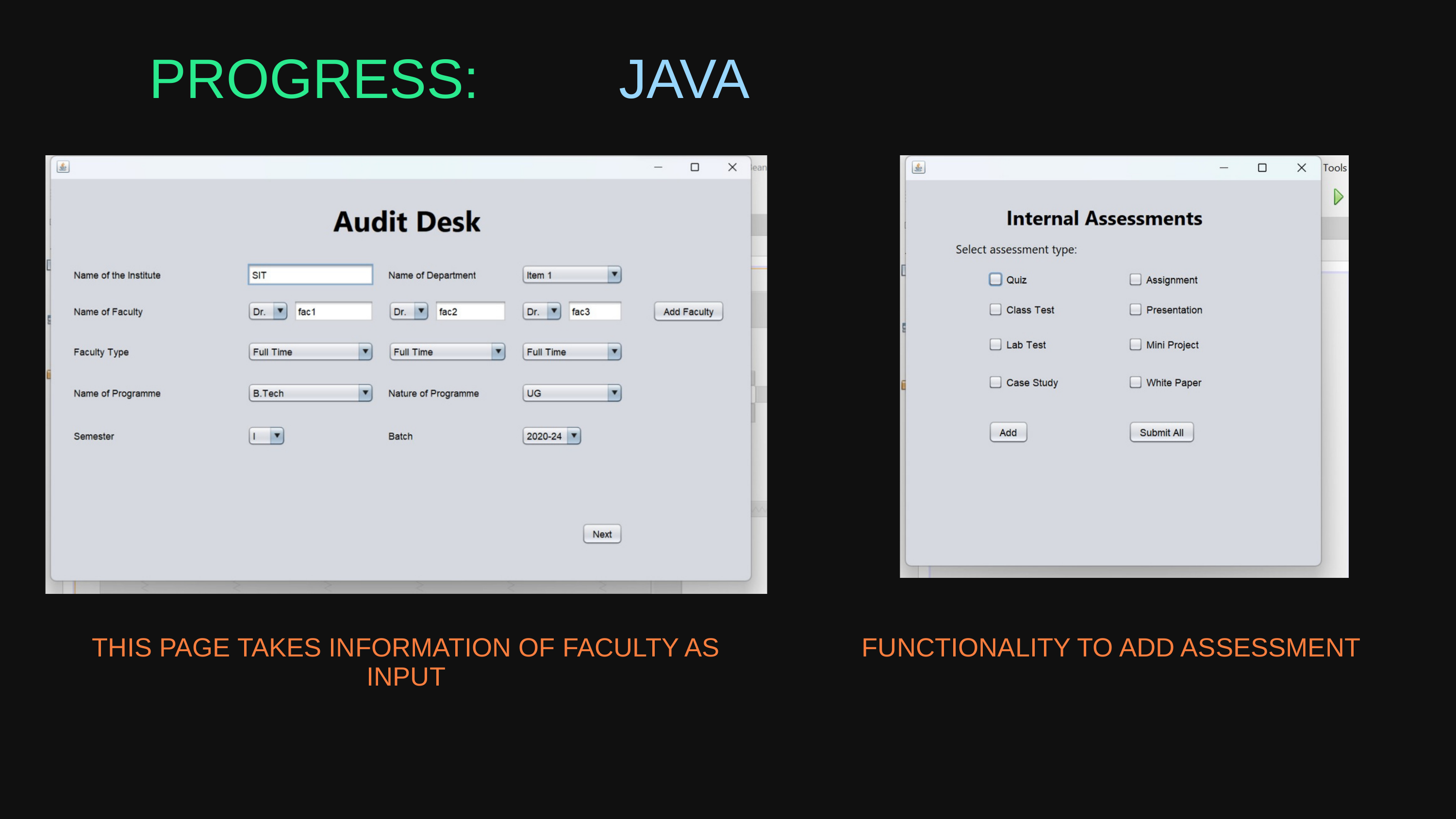

PROGRESS:
JAVA

THIS PAGE TAKES INFORMATION OF FACULTY AS INPUT
FUNCTIONALITY TO ADD ASSESSMENT